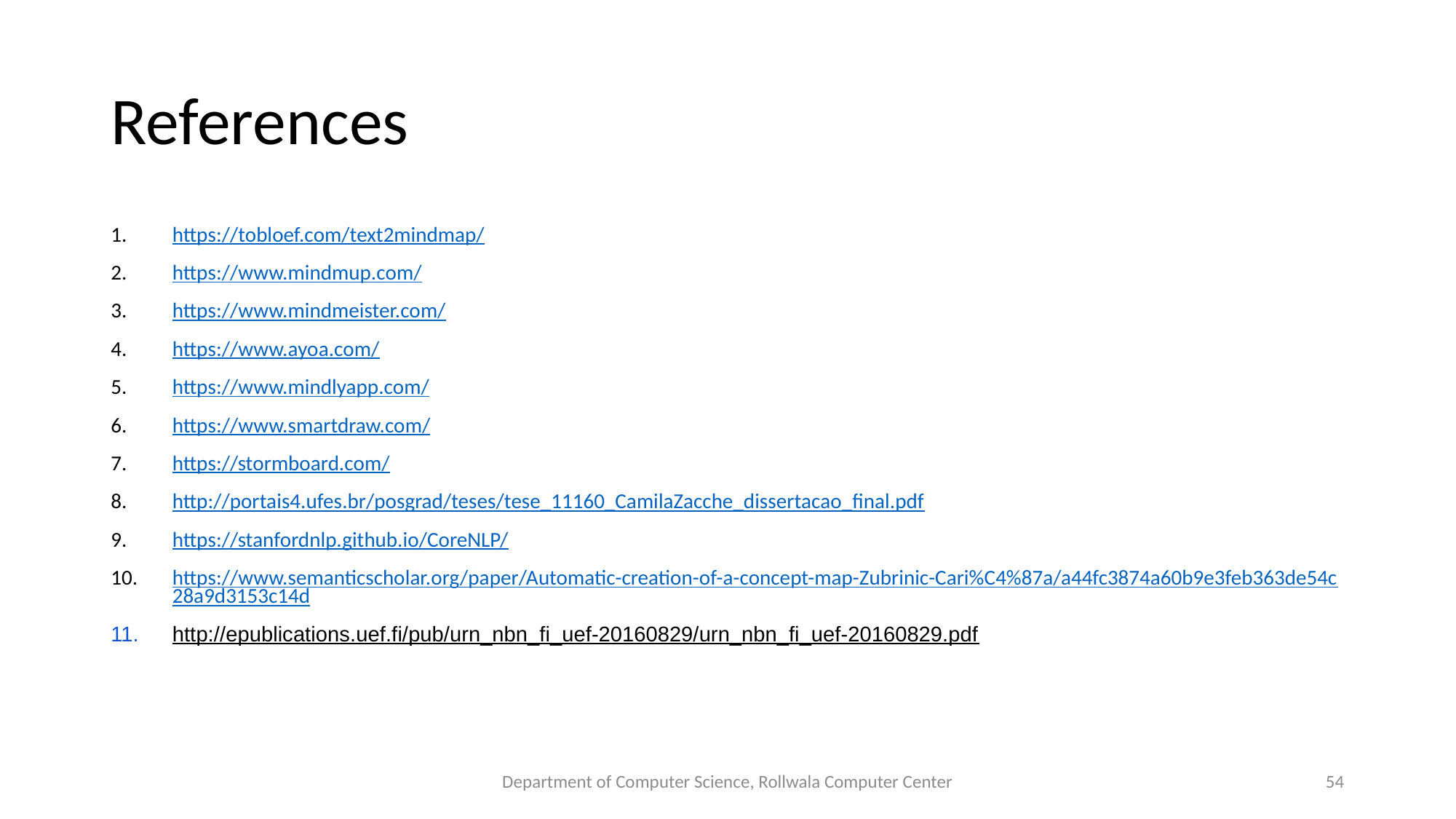

# References
https://tobloef.com/text2mindmap/
https://www.mindmup.com/
https://www.mindmeister.com/
https://www.ayoa.com/
https://www.mindlyapp.com/
https://www.smartdraw.com/
https://stormboard.com/
http://portais4.ufes.br/posgrad/teses/tese_11160_CamilaZacche_dissertacao_final.pdf
https://stanfordnlp.github.io/CoreNLP/
https://www.semanticscholar.org/paper/Automatic-creation-of-a-concept-map-Zubrinic-Cari%C4%87a/a44fc3874a60b9e3feb363de54c28a9d3153c14d
http://epublications.uef.fi/pub/urn_nbn_fi_uef-20160829/urn_nbn_fi_uef-20160829.pdf

Department of Computer Science, Rollwala Computer Center
54